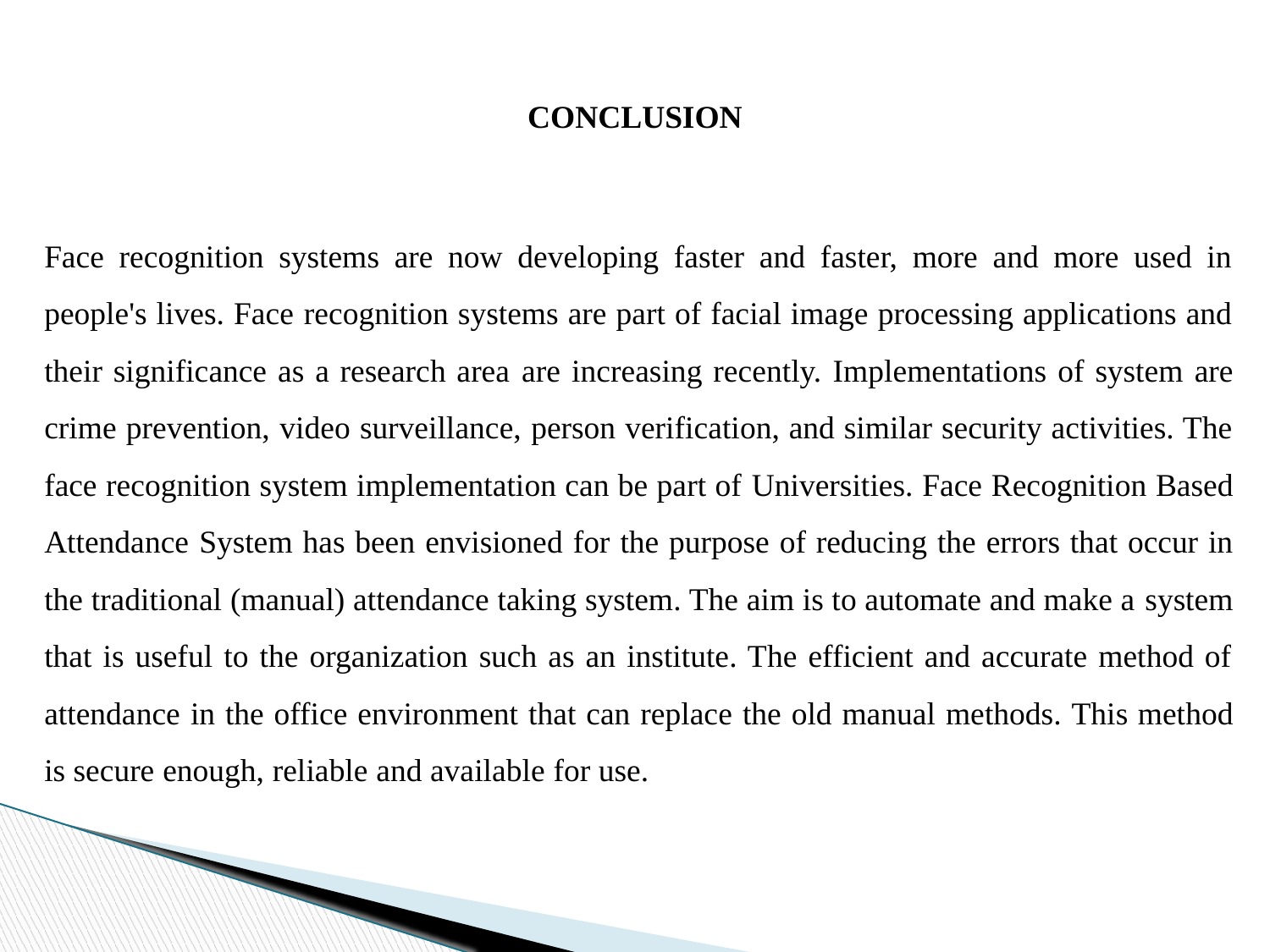

CONCLUSION

Face recognition systems are now developing faster and faster, more and more used in people's lives. Face recognition systems are part of facial image processing applications and their significance as a research area are increasing recently. Implementations of system are crime prevention, video surveillance, person verification, and similar security activities. The face recognition system implementation can be part of Universities. Face Recognition Based Attendance System has been envisioned for the purpose of reducing the errors that occur in the traditional (manual) attendance taking system. The aim is to automate and make a system that is useful to the organization such as an institute. The efficient and accurate method of attendance in the office environment that can replace the old manual methods. This method is secure enough, reliable and available for use.